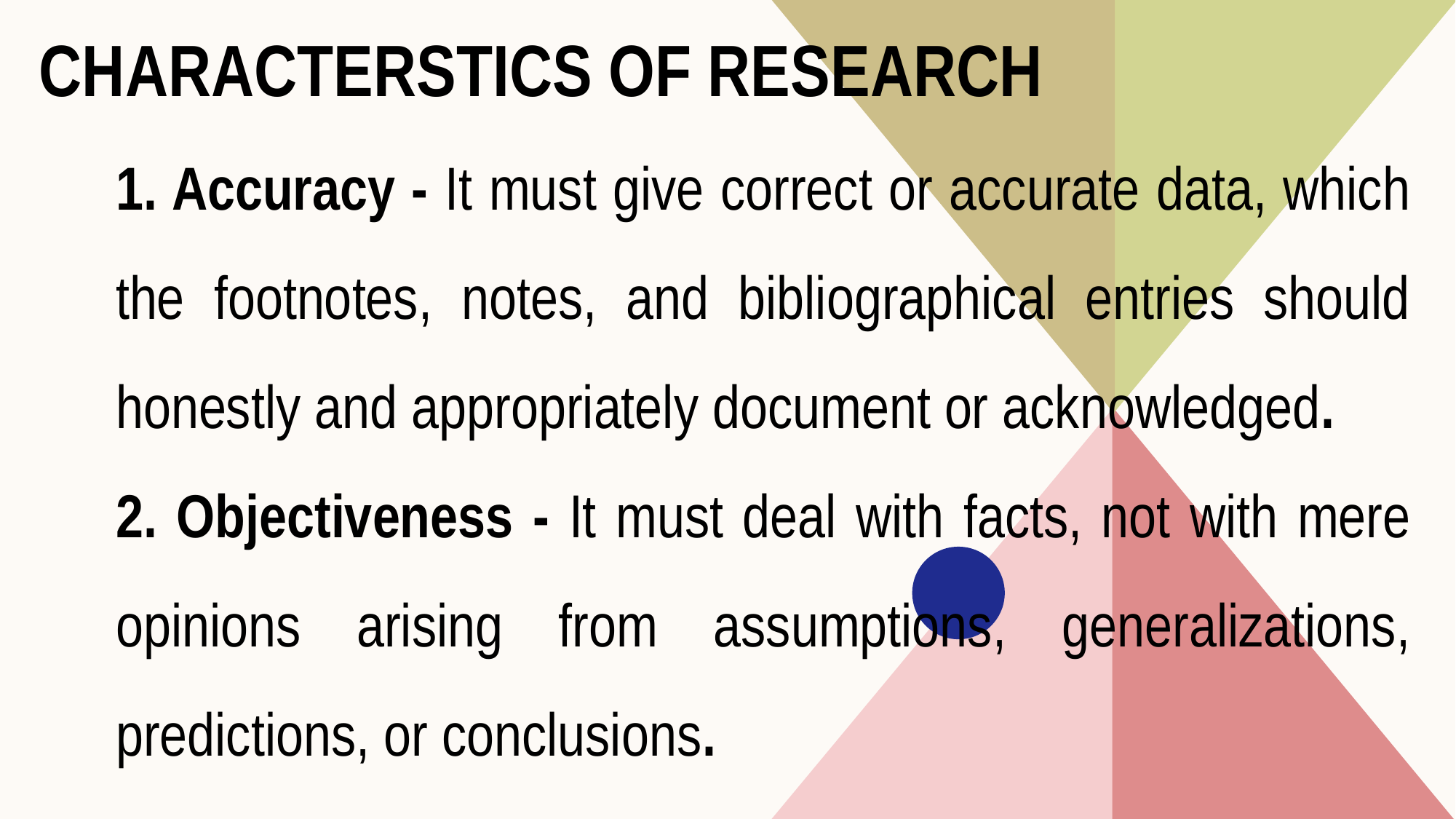

# CHARACTERSTICS OF RESEARCH
1. Accuracy - It must give correct or accurate data, which the footnotes, notes, and bibliographical entries should honestly and appropriately document or acknowledged.
2. Objectiveness - It must deal with facts, not with mere opinions arising from assumptions, generalizations, predictions, or conclusions.